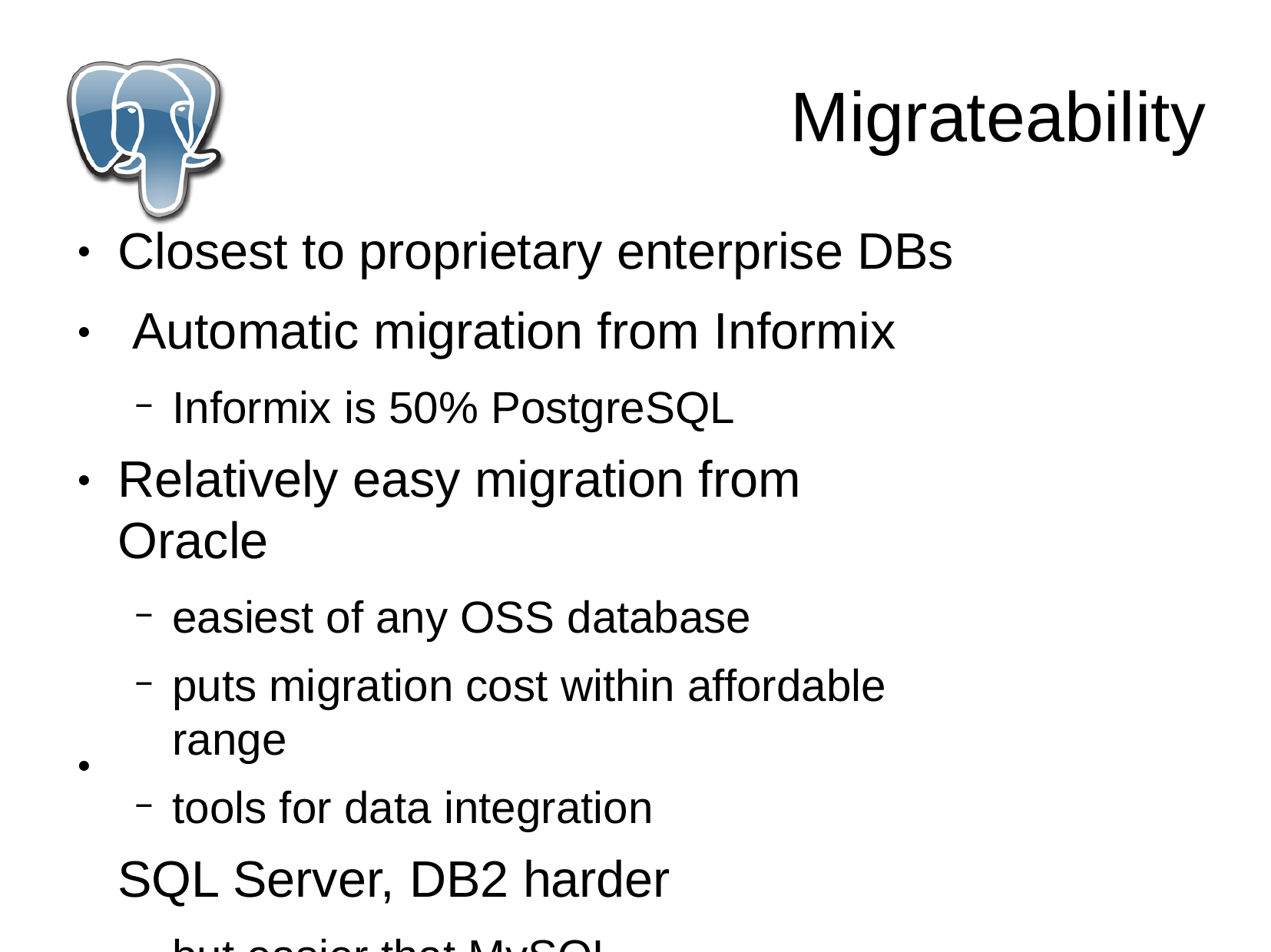

# Migrateability
Closest to proprietary enterprise DBs  Automatic migration from Informix
Informix is 50% PostgreSQL
Relatively easy migration from Oracle
easiest of any OSS database
puts migration cost within affordable range
tools for data integration
SQL Server, DB2 harder
but easier that MySQL
●
●
●
●